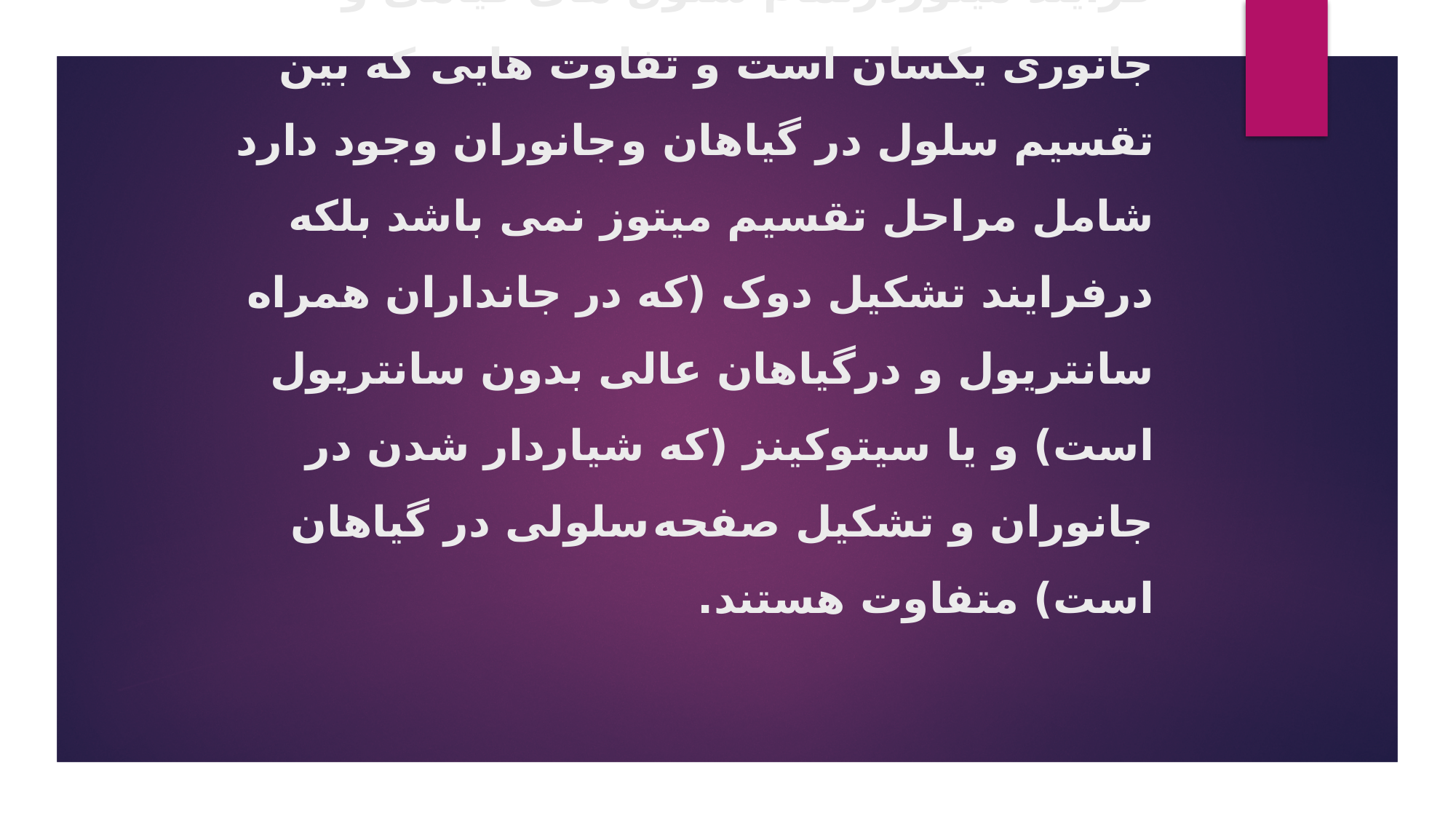

# فرایند میتوزدرتمام سلول های گیاهی و جانوری یکسان است و تفاوت هایی که بین تقسیم سلول در گیاهان و جانوران وجود دارد شامل مراحل تقسیم میتوز نمی باشد بلکه درفرایند تشکیل دوک (که در جانداران همراه   سانتریول و درگیاهان عالی بدون سانتریول است) و یا سیتوکینز (که شیاردار شدن در جانوران و تشکیل صفحه سلولی در گیاهان است) متفاوت هستند.